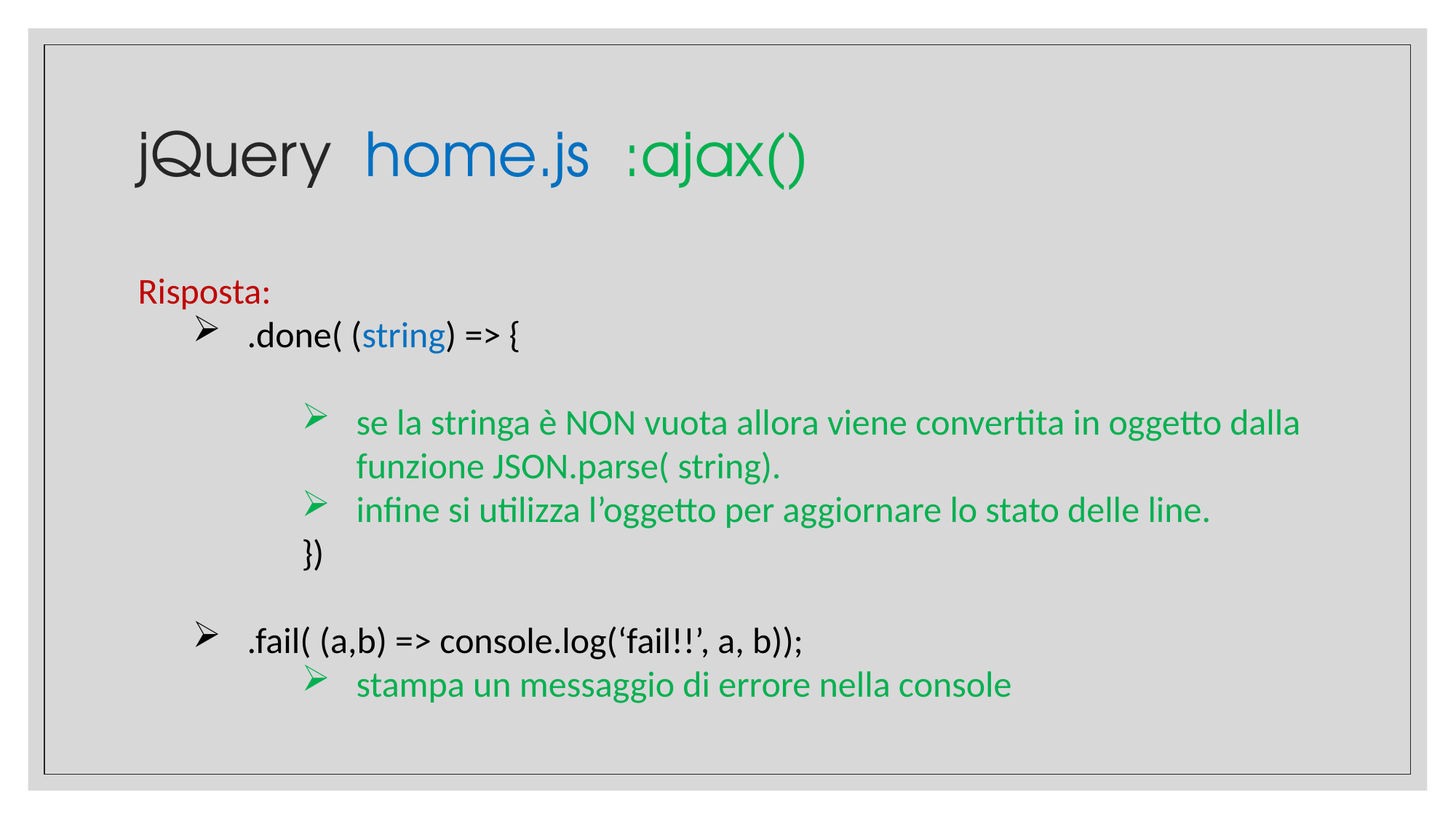

# jQuery  home.js  :ajax()
Risposta:
.done( (string) => {

se la stringa è NON vuota allora viene convertita in oggetto dalla funzione JSON.parse( string).
infine si utilizza l’oggetto per aggiornare lo stato delle line.
	})

.fail( (a,b) => console.log(‘fail!!’, a, b));
stampa un messaggio di errore nella console